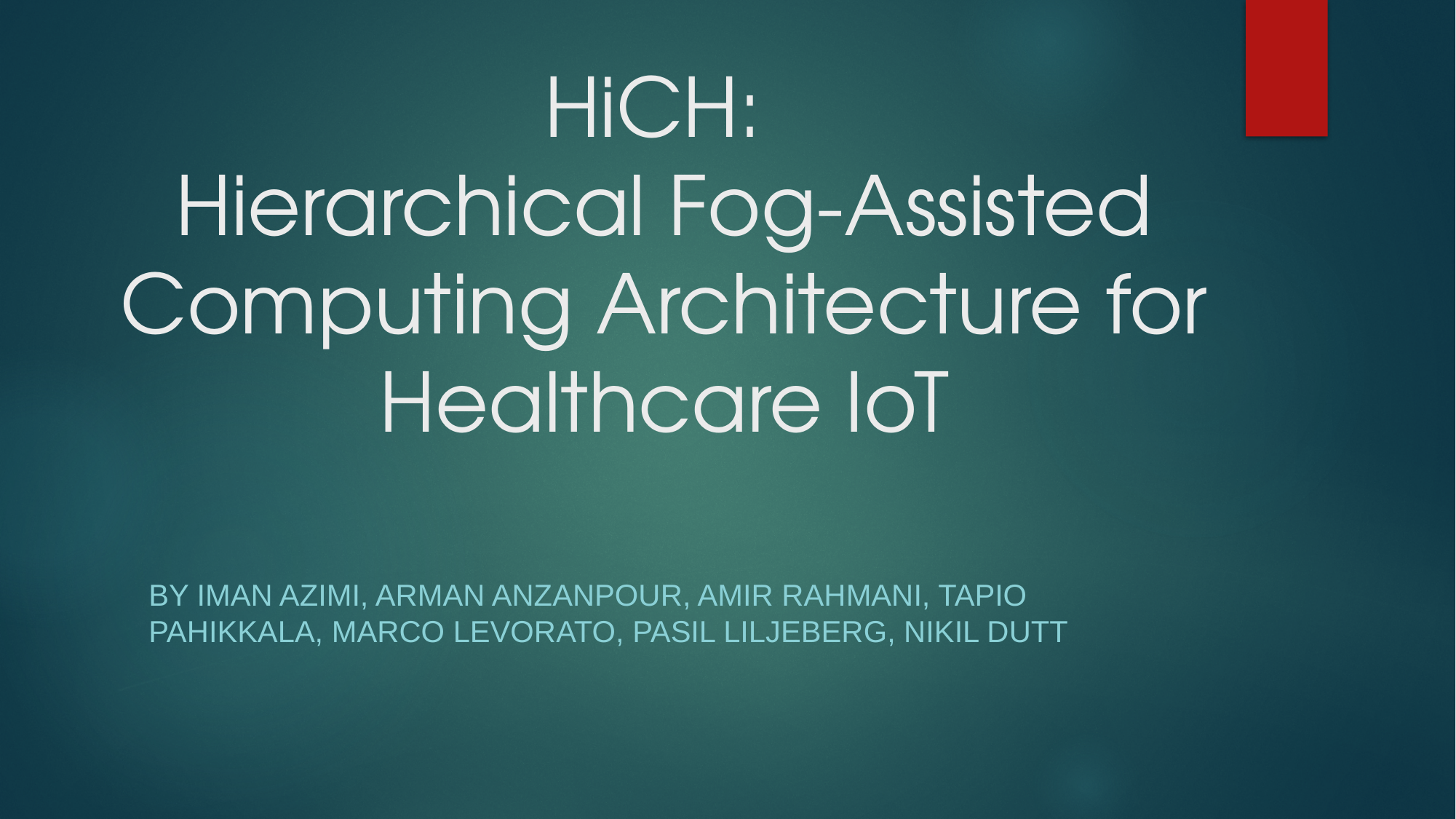

# HiCH: Hierarchical Fog-Assisted Computing Architecture for Healthcare IoT
By Iman Azimi, Arman Anzanpour, amir rahmani, tapio pahikkala, marco levorato, pasil liljeberg, nikil dutt